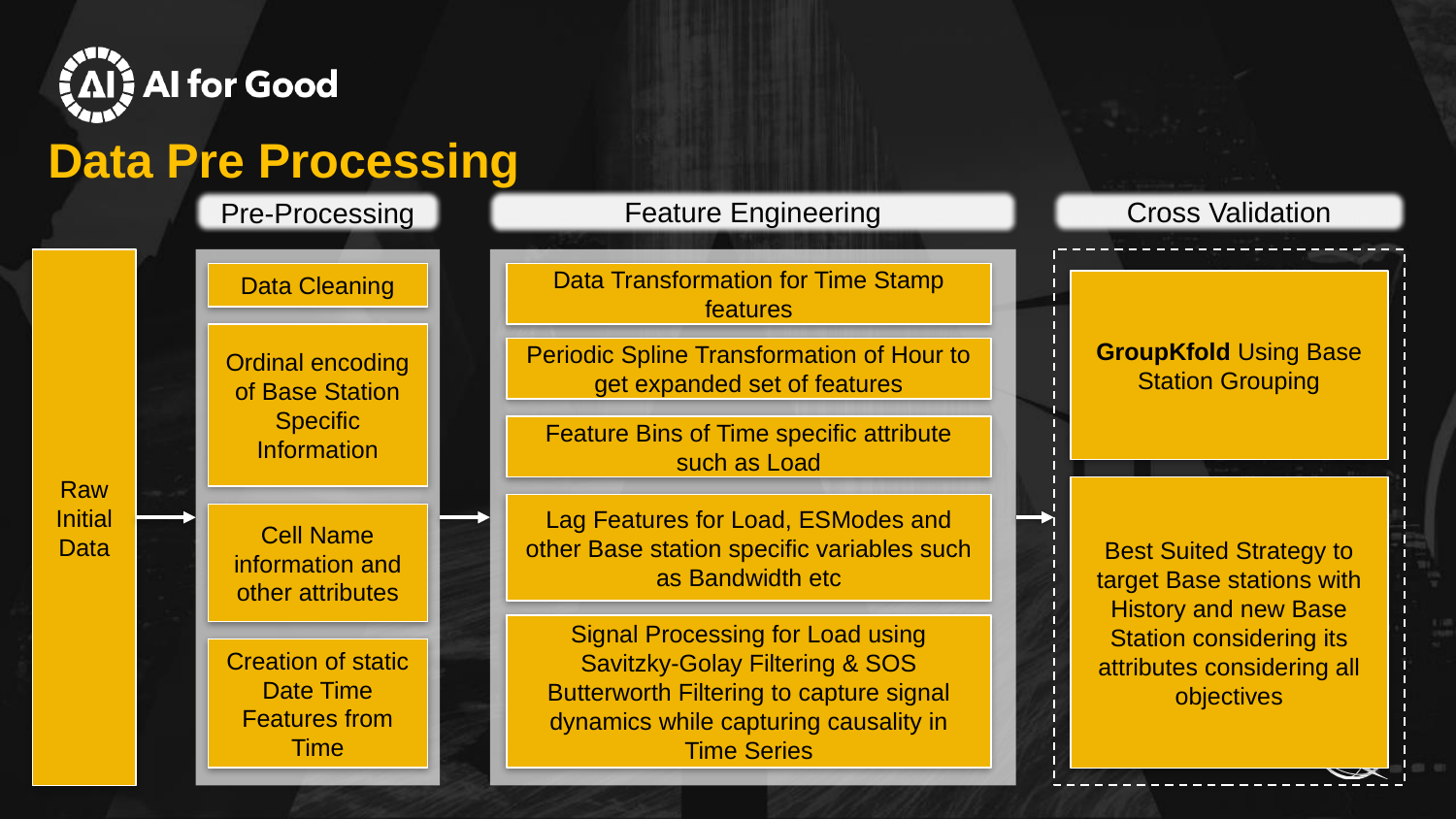

# Data Pre Processing
Feature Engineering
Cross Validation
Pre-Processing
Raw Initial Data

Data Cleaning
Data Transformation for Time Stamp features
GroupKfold Using Base Station Grouping
Ordinal encoding of Base Station Specific Information
Periodic Spline Transformation of Hour to get expanded set of features
Feature Bins of Time specific attribute such as Load
Best Suited Strategy to target Base stations with History and new Base Station considering its attributes considering all objectives
Lag Features for Load, ESModes and other Base station specific variables such as Bandwidth etc
Cell Name information and other attributes
Signal Processing for Load using Savitzky-Golay Filtering & SOS Butterworth Filtering to capture signal dynamics while capturing causality in Time Series
Creation of static Date Time Features from Time